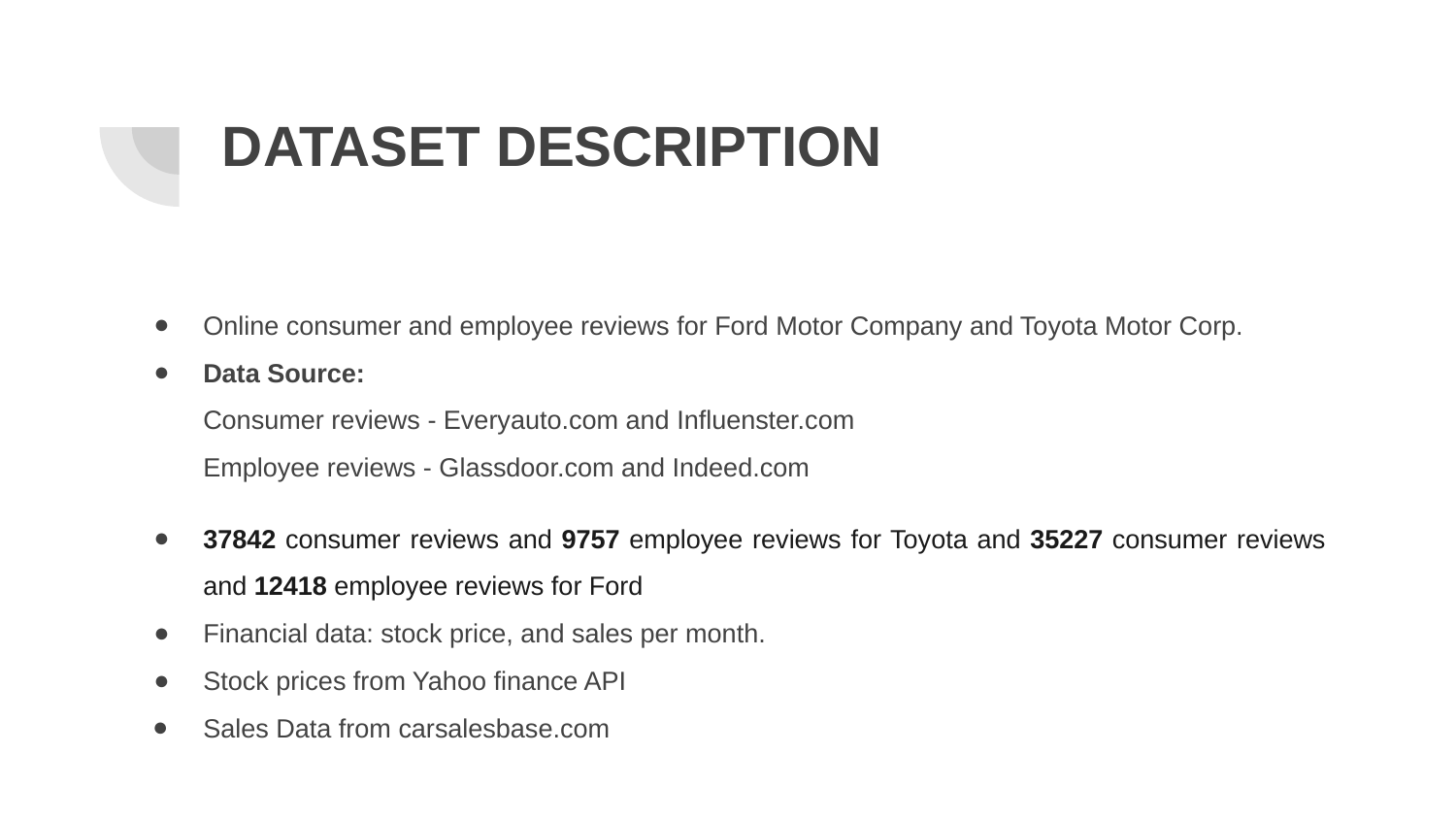

# DATASET DESCRIPTION
Online consumer and employee reviews for Ford Motor Company and Toyota Motor Corp.
Data Source:
Consumer reviews - Everyauto.com and Influenster.com
Employee reviews - Glassdoor.com and Indeed.com
37842 consumer reviews and 9757 employee reviews for Toyota and 35227 consumer reviews and 12418 employee reviews for Ford
Financial data: stock price, and sales per month.
Stock prices from Yahoo finance API
Sales Data from carsalesbase.com